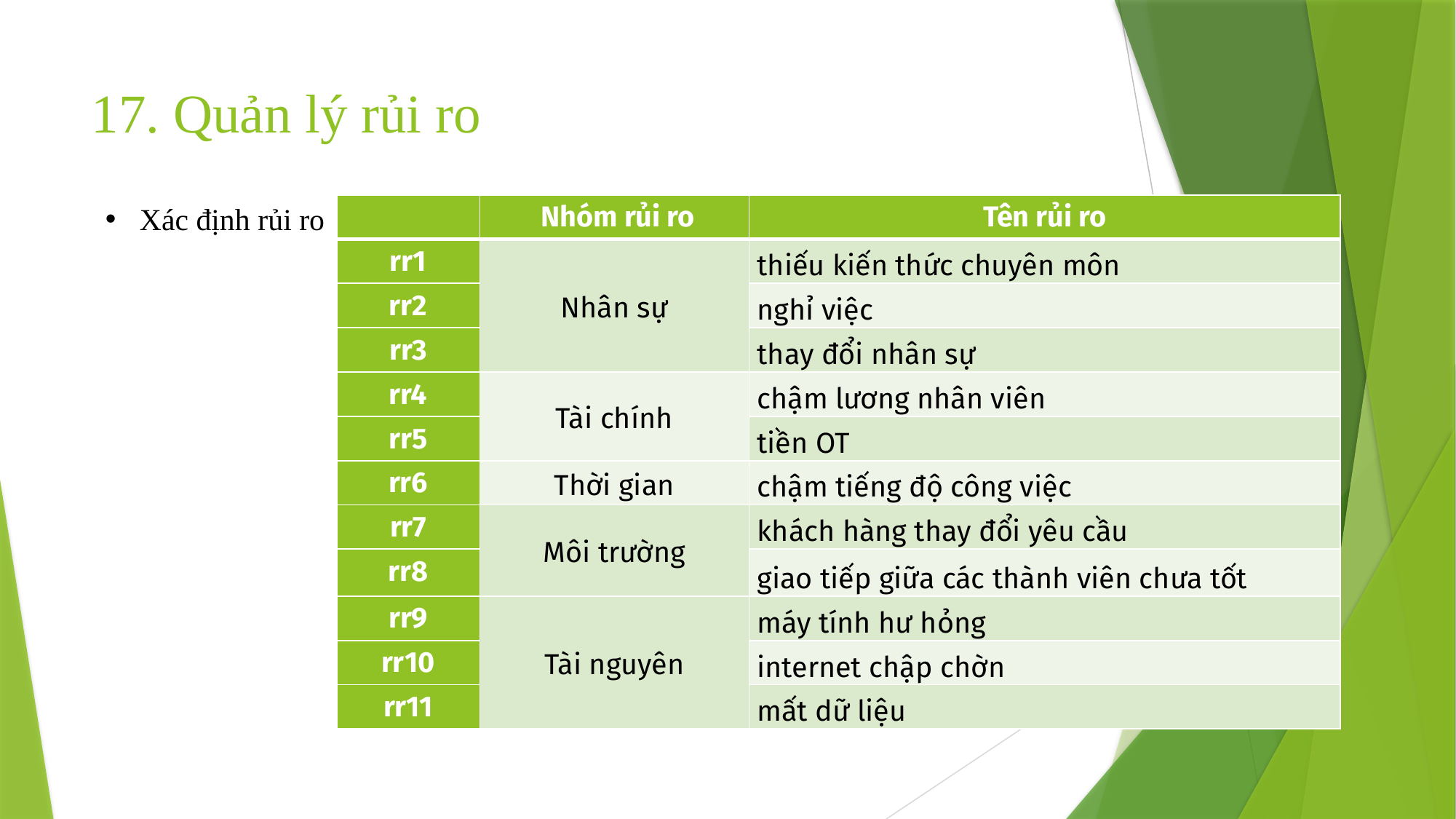

17. Quản lý rủi ro
Xác định rủi ro
|  | Nhóm rủi ro | Tên rủi ro |
| --- | --- | --- |
| rr1 | Nhân sự | thiếu kiến thức chuyên môn |
| rr2 |  | nghỉ việc |
| rr3 |  | thay đổi nhân sự |
| rr4 | Tài chính | chậm lương nhân viên |
| rr5 |  | tiền OT |
| rr6 | Thời gian | chậm tiếng độ công việc |
| rr7 | Môi trường | khách hàng thay đổi yêu cầu |
| rr8 |  | giao tiếp giữa các thành viên chưa tốt |
| rr9 | Tài nguyên | máy tính hư hỏng |
| rr10 |  | internet chập chờn |
| rr11 |  | mất dữ liệu |